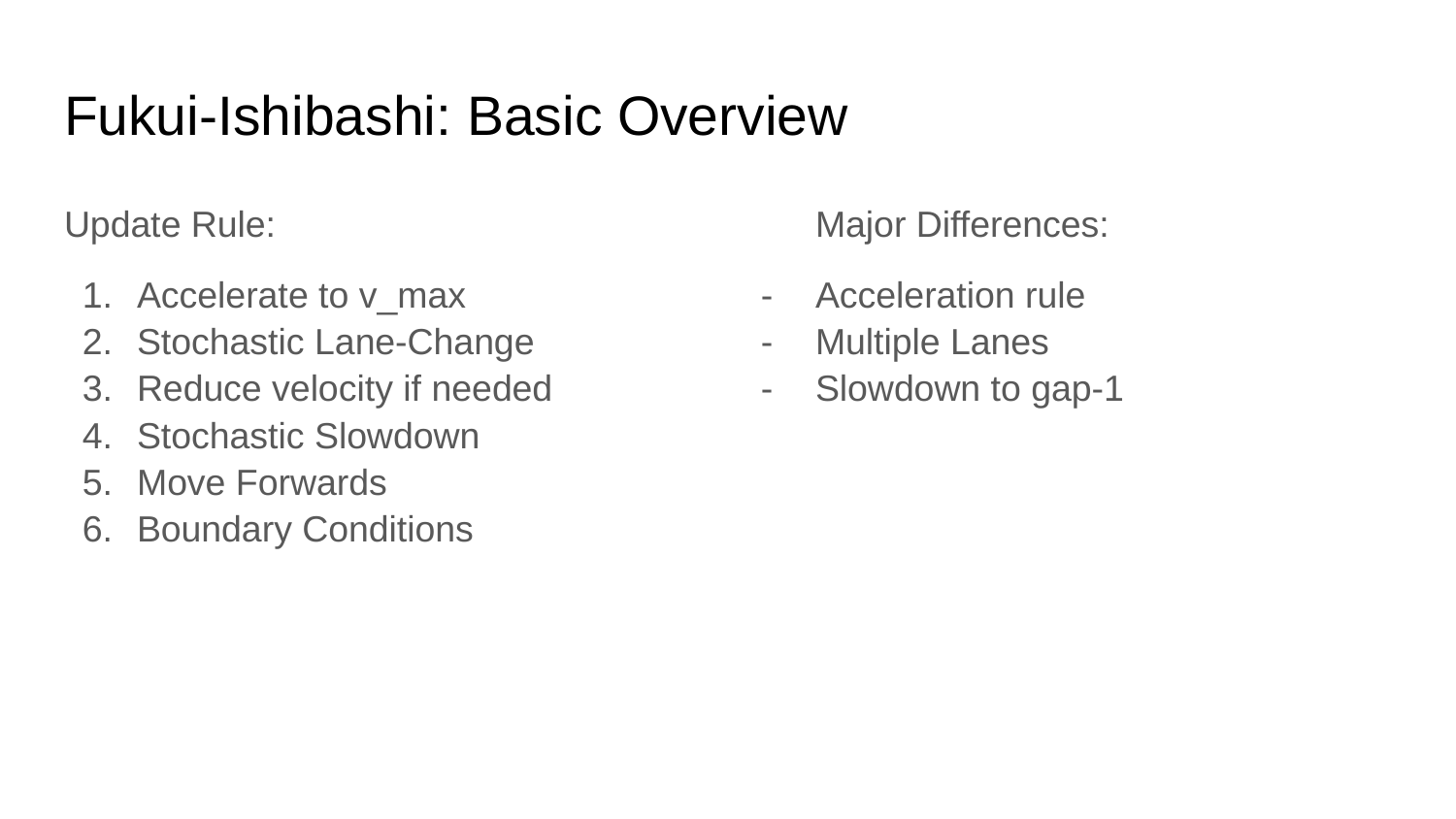

# Fukui-Ishibashi: Basic Overview
Update Rule:
Accelerate to v_max
Stochastic Lane-Change
Reduce velocity if needed
Stochastic Slowdown
Move Forwards
Boundary Conditions
Major Differences:
Acceleration rule
Multiple Lanes
Slowdown to gap-1